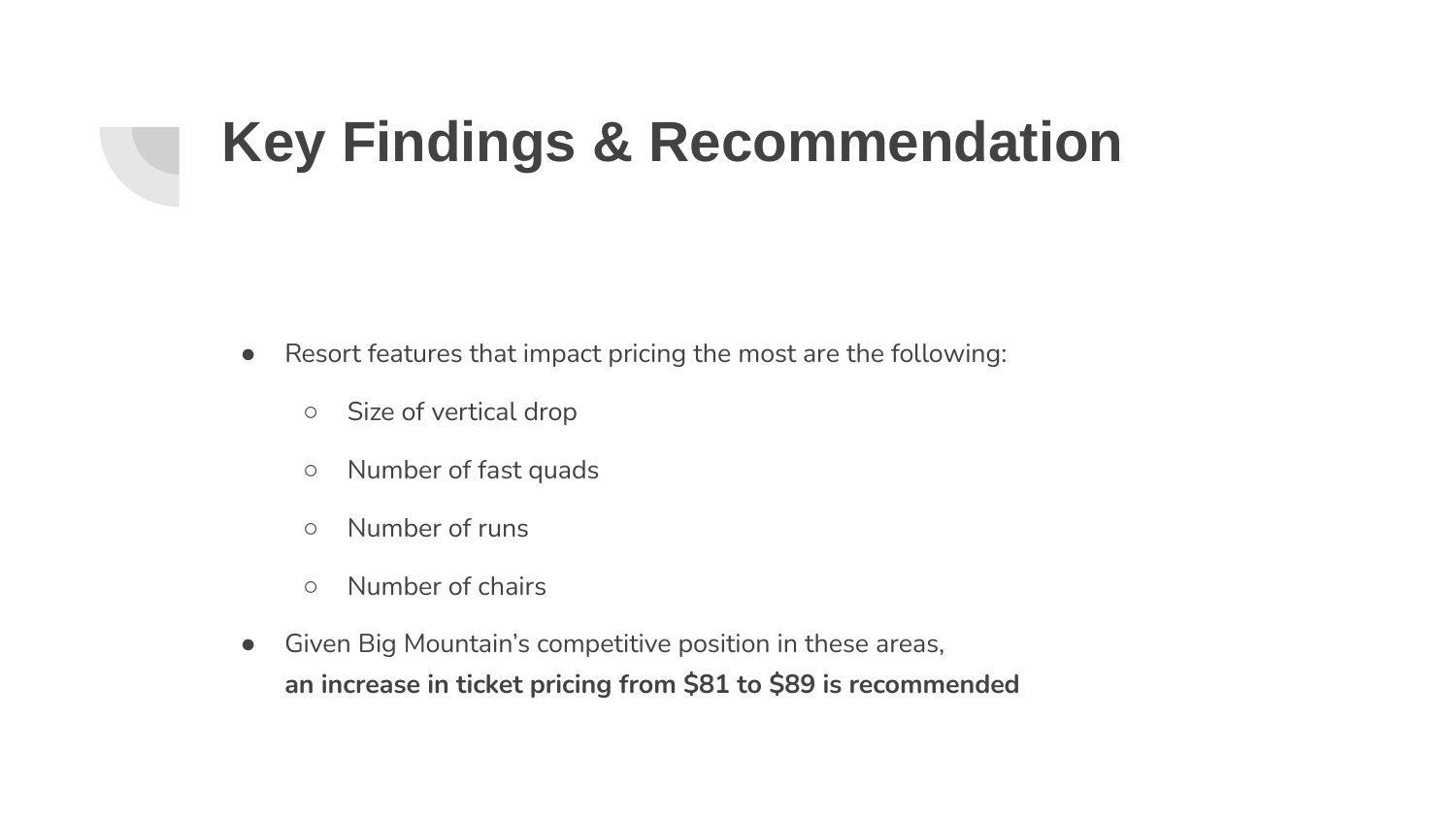

# Key Findings & Recommendation
Resort features that impact pricing the most are the following:
Size of vertical drop
Number of fast quads
Number of runs
Number of chairs
Given Big Mountain’s competitive position in these areas,
an increase in ticket pricing from $81 to $89 is recommended